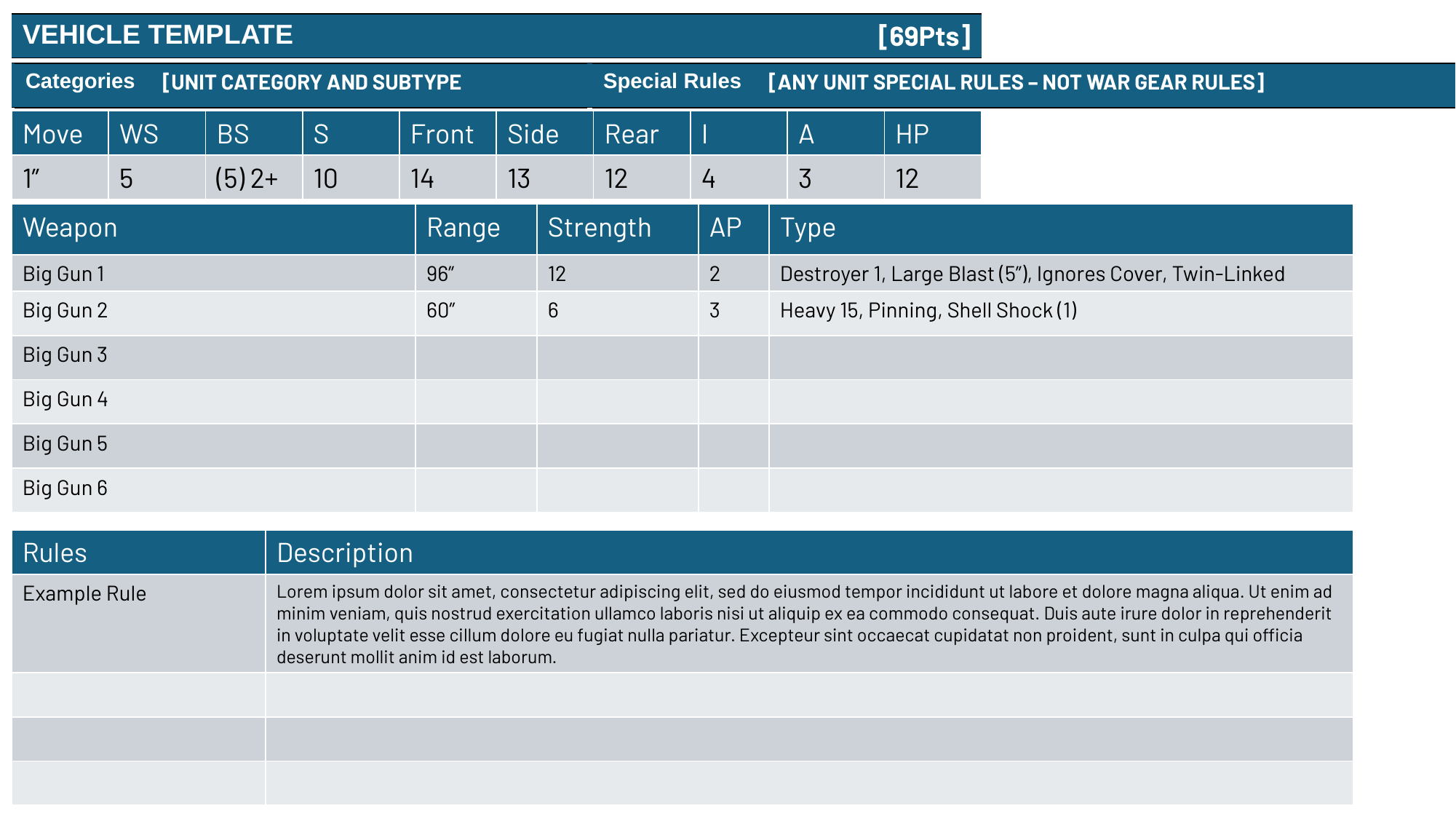

| VEHICLE TEMPLATE | [69Pts] |
| --- | --- |
| Categories | Titan Legion, Vehicle, Fast Sub-Type |
| --- | --- |
| Special Rules | God-Engine, Night Vision, Reactor Meltdown (Magna), Void Shields (2) |
| --- | --- |
| Categories | [UNIT CATEGORY AND SUBTYPE |
| --- | --- |
| Special Rules | [ANY UNIT SPECIAL RULES – NOT WAR GEAR RULES] |
| --- | --- |
| Move | WS | BS | S | Front | Side | Rear | I | A | HP |
| --- | --- | --- | --- | --- | --- | --- | --- | --- | --- |
| 1” | 5 | (5) 2+ | 10 | 14 | 13 | 12 | 4 | 3 | 12 |
| Weapon | Range | Strength | AP | Type |
| --- | --- | --- | --- | --- |
| Big Gun 1 | 96” | 12 | 2 | Destroyer 1, Large Blast (5”), Ignores Cover, Twin-Linked |
| Big Gun 2 | 60” | 6 | 3 | Heavy 15, Pinning, Shell Shock (1) |
| Big Gun 3 |  |  |  |  |
| Big Gun 4 |  |  |  |  |
| Big Gun 5 |  |  |  |  |
| Big Gun 6 |  |  |  |  |
| Rules | Description |
| --- | --- |
| Example Rule | Lorem ipsum dolor sit amet, consectetur adipiscing elit, sed do eiusmod tempor incididunt ut labore et dolore magna aliqua. Ut enim ad minim veniam, quis nostrud exercitation ullamco laboris nisi ut aliquip ex ea commodo consequat. Duis aute irure dolor in reprehenderit in voluptate velit esse cillum dolore eu fugiat nulla pariatur. Excepteur sint occaecat cupidatat non proident, sunt in culpa qui officia deserunt mollit anim id est laborum. |
|  |  |
|  |  |
|  |  |